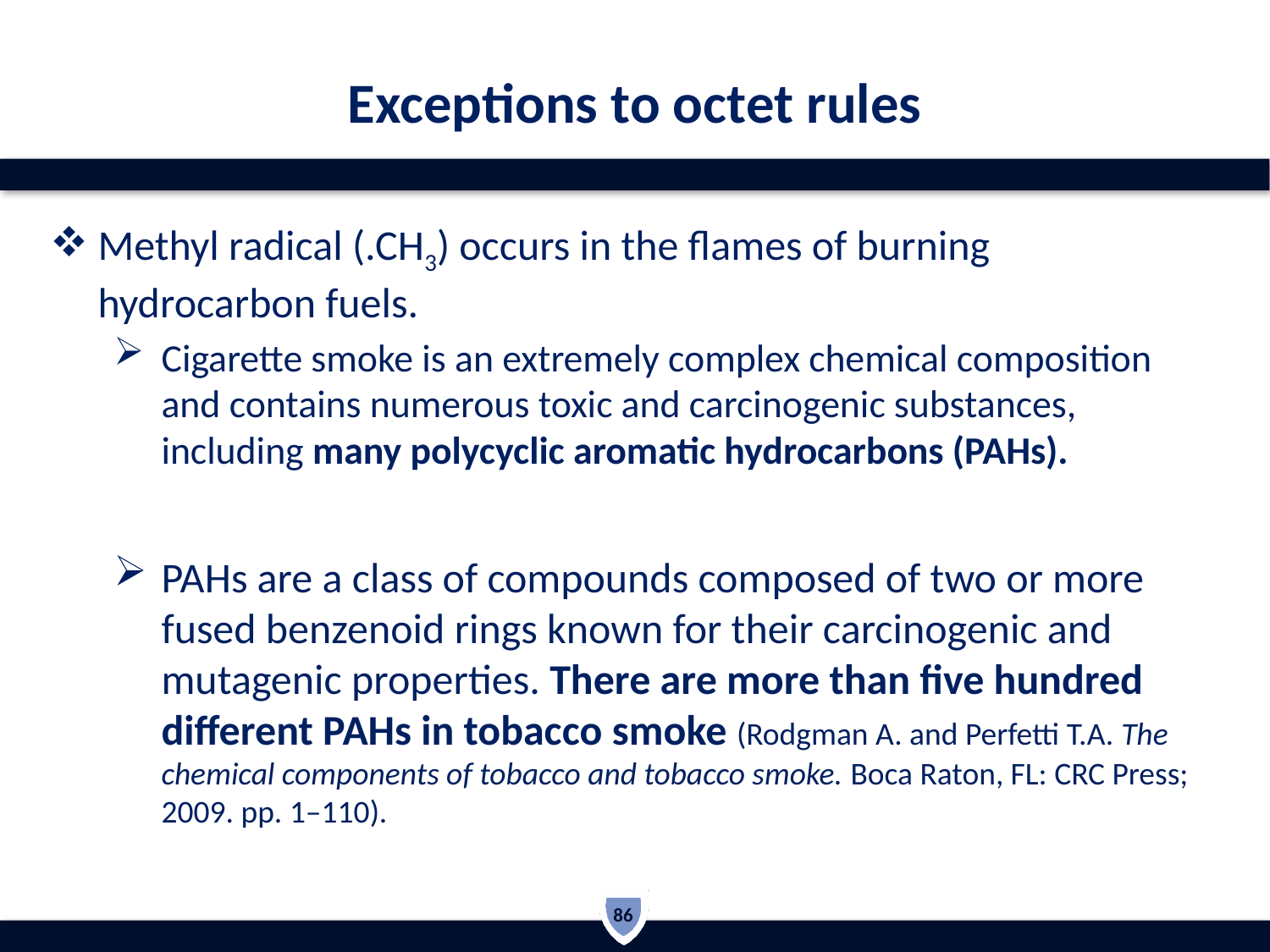

# Exceptions to octet rules
Methyl radical (.CH3) occurs in the flames of burning hydrocarbon fuels.
Cigarette smoke is an extremely complex chemical composition and contains numerous toxic and carcinogenic substances, including many polycyclic aromatic hydrocarbons (PAHs).

PAHs are a class of compounds composed of two or more fused benzenoid rings known for their carcinogenic and mutagenic properties. There are more than five hundred different PAHs in tobacco smoke (Rodgman A. and Perfetti T.A. The chemical components of tobacco and tobacco smoke. Boca Raton, FL: CRC Press; 2009. pp. 1–110).

86